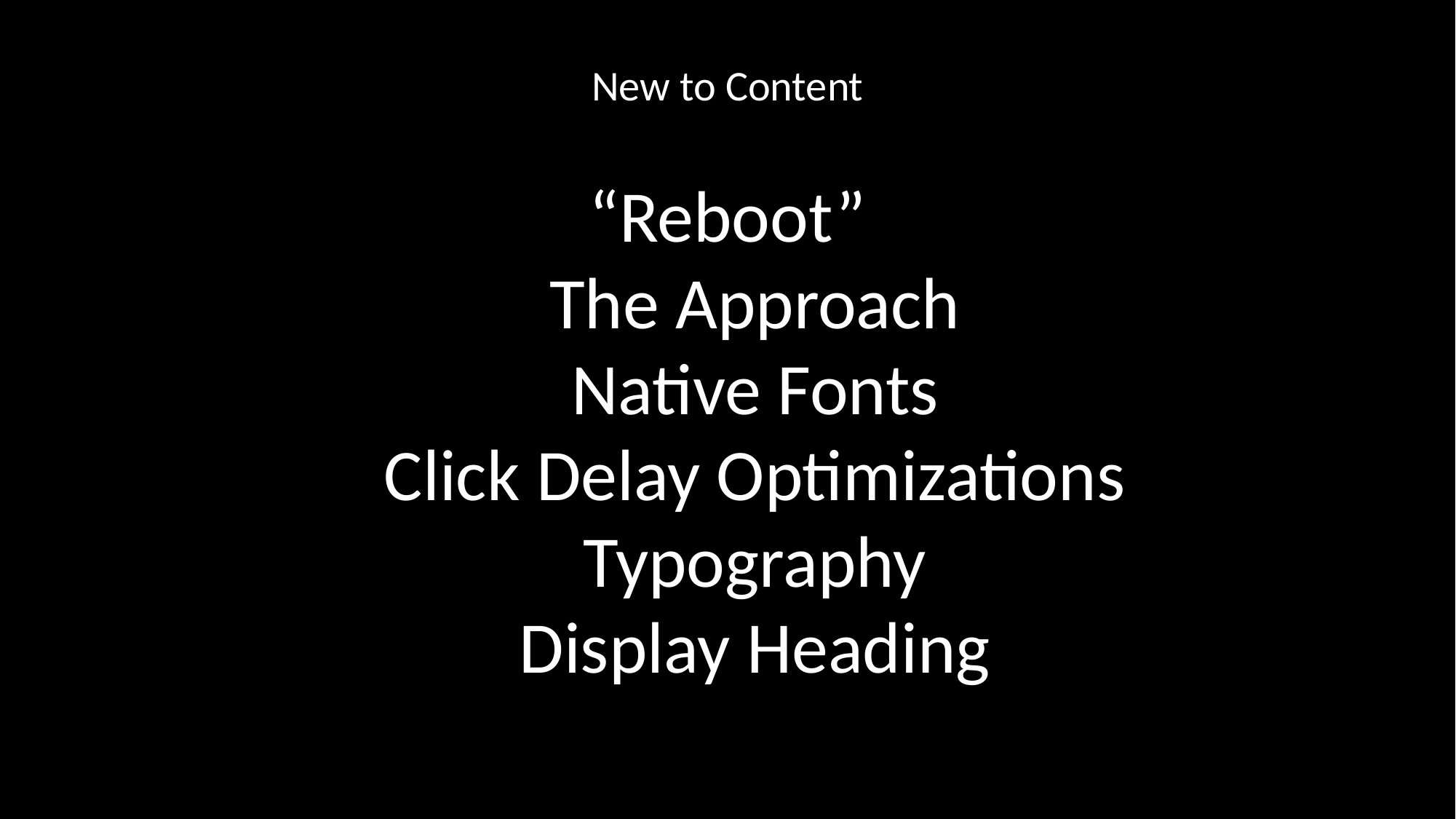

# New to Content
“Reboot”
The Approach
Native Fonts
Click Delay Optimizations
Typography
Display Heading